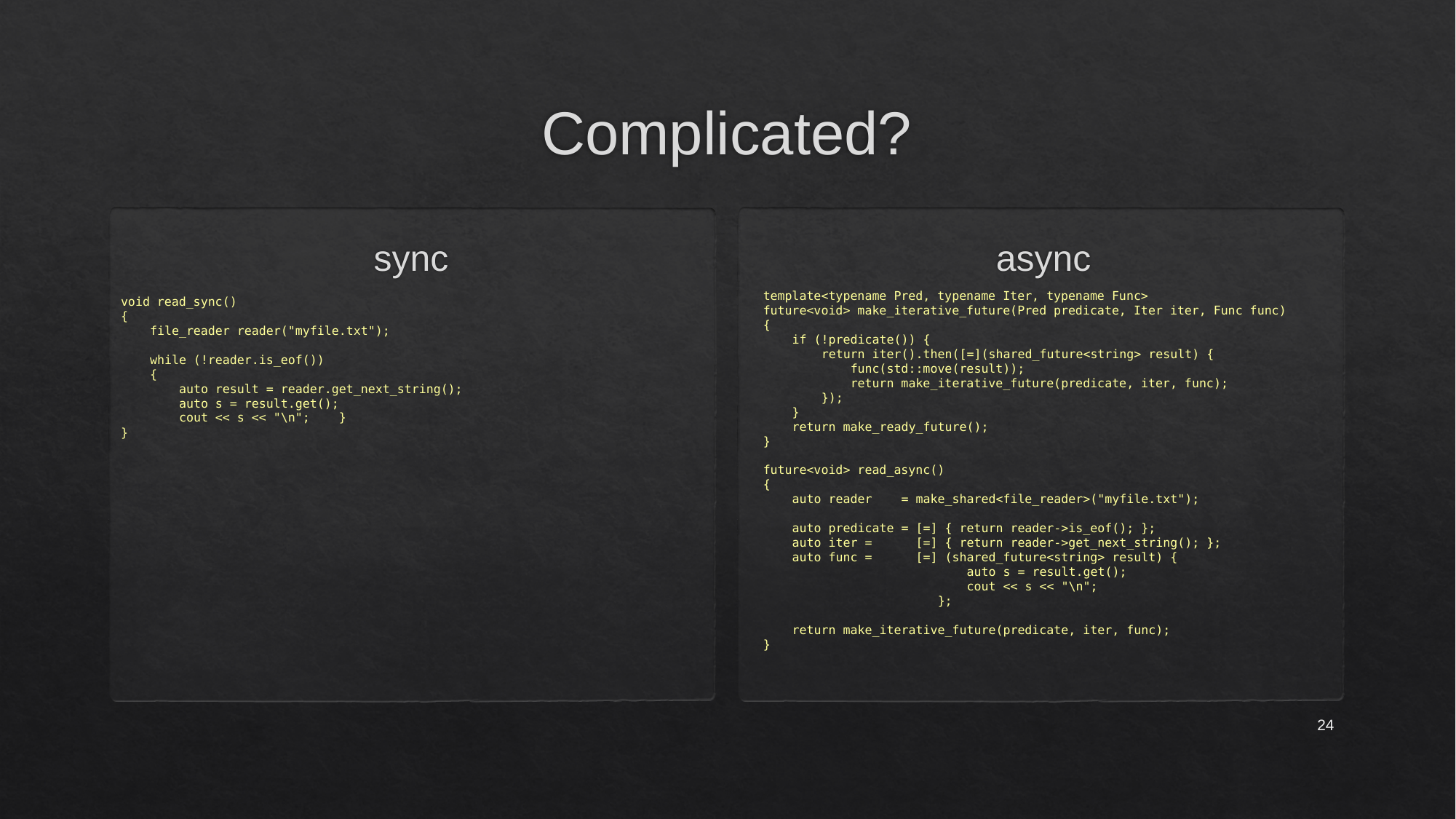

# Complicated?
sync
async
template<typename Pred, typename Iter, typename Func>
future<void> make_iterative_future(Pred predicate, Iter iter, Func func)
{
    if (!predicate()) {
        return iter().then([=](shared_future<string> result) {
            func(std::move(result));
            return make_iterative_future(predicate, iter, func);
        });
    }
    return make_ready_future();
}

future<void> read_async()
{
    auto reader    = make_shared<file_reader>("myfile.txt");

    auto predicate = [=] { return reader->is_eof(); };
    auto iter =      [=] { return reader->get_next_string(); };
    auto func =      [=] (shared_future<string> result) {
                            auto s = result.get();
                            cout << s << "\n";
                        };

    return make_iterative_future(predicate, iter, func);
}
void read_sync()
{
    file_reader reader("myfile.txt");

    while (!reader.is_eof())
    {
        auto result = reader.get_next_string();
        auto s = result.get();
        cout << s << "\n";    }
}
24